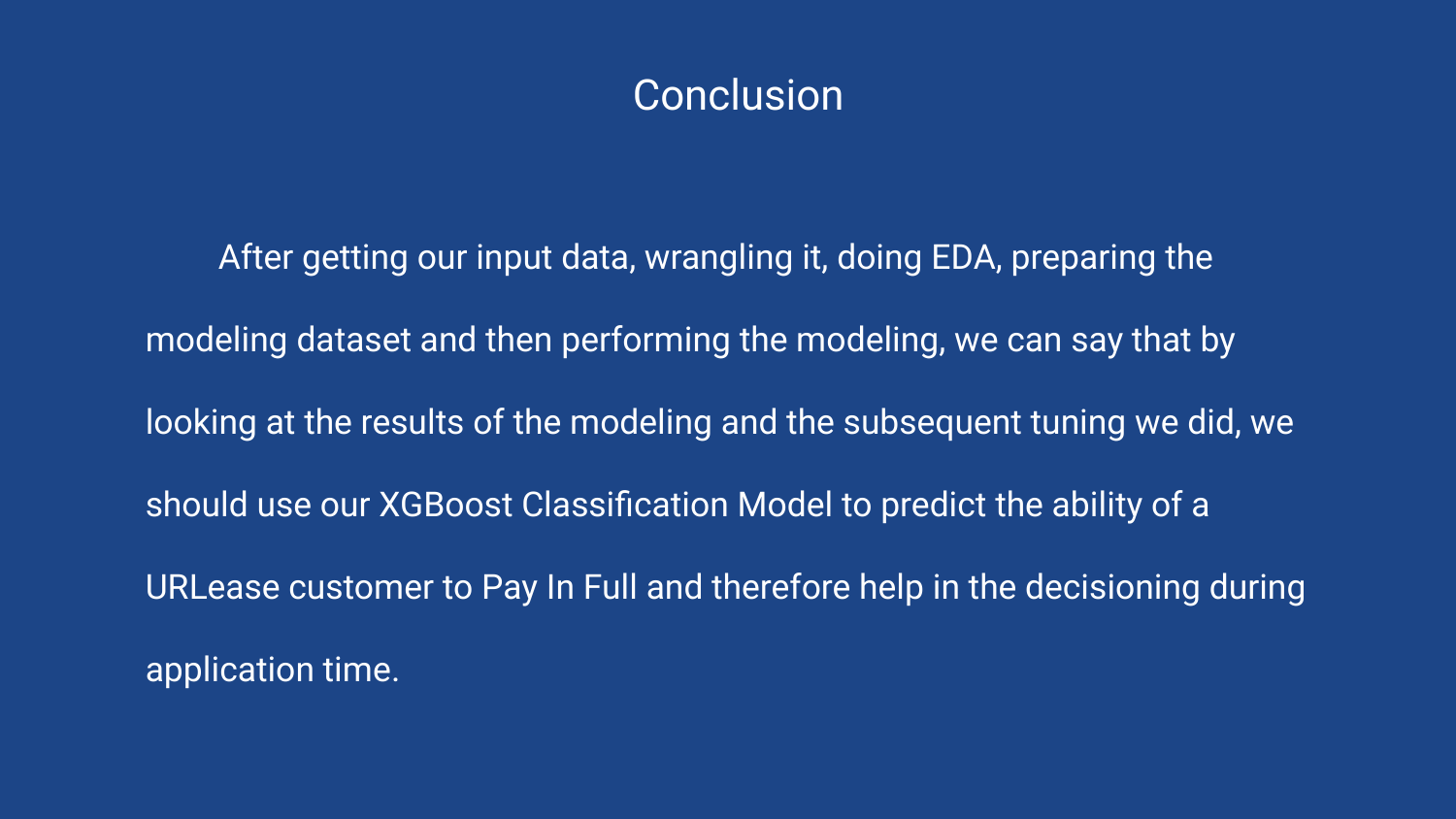

Conclusion
After getting our input data, wrangling it, doing EDA, preparing the modeling dataset and then performing the modeling, we can say that by looking at the results of the modeling and the subsequent tuning we did, we should use our XGBoost Classification Model to predict the ability of a URLease customer to Pay In Full and therefore help in the decisioning during application time.